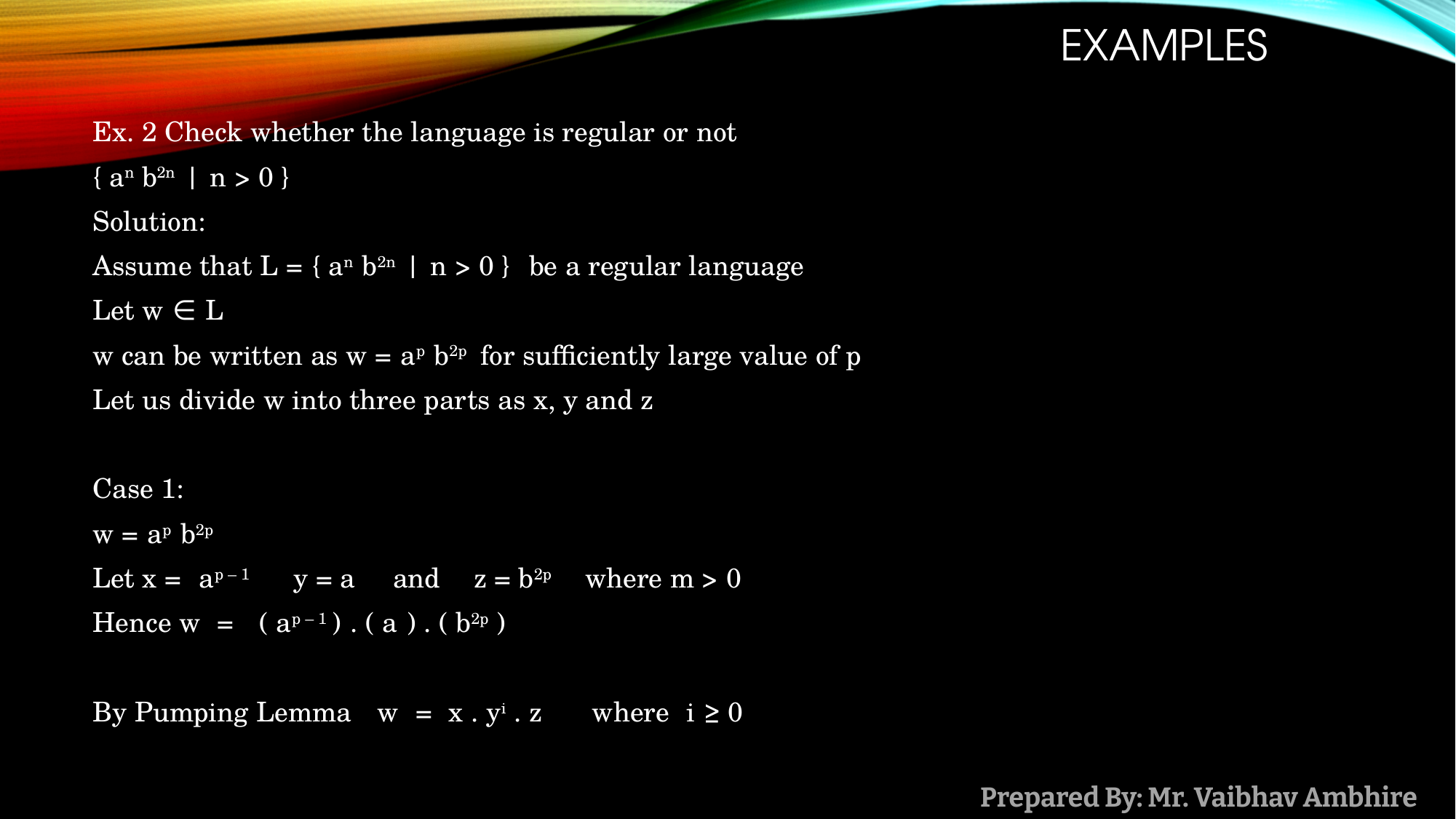

# Examples
Ex. 2 Check whether the language is regular or not
{ an b2n | n > 0 }
Solution:
Assume that L = { an b2n | n > 0 }  be a regular language
Let w ∈ L
w can be written as w = ap b2p  for sufficiently large value of p
Let us divide w into three parts as x, y and z

Case 1:
w = ap b2p
Let x =  ap – 1      y = a       and    z = b2p    where m > 0
Hence w  =   ( ap – 1 ) . ( a  ) . ( b2p )

By Pumping Lemma   w  =  x . yi . z      where  i ≥ 0